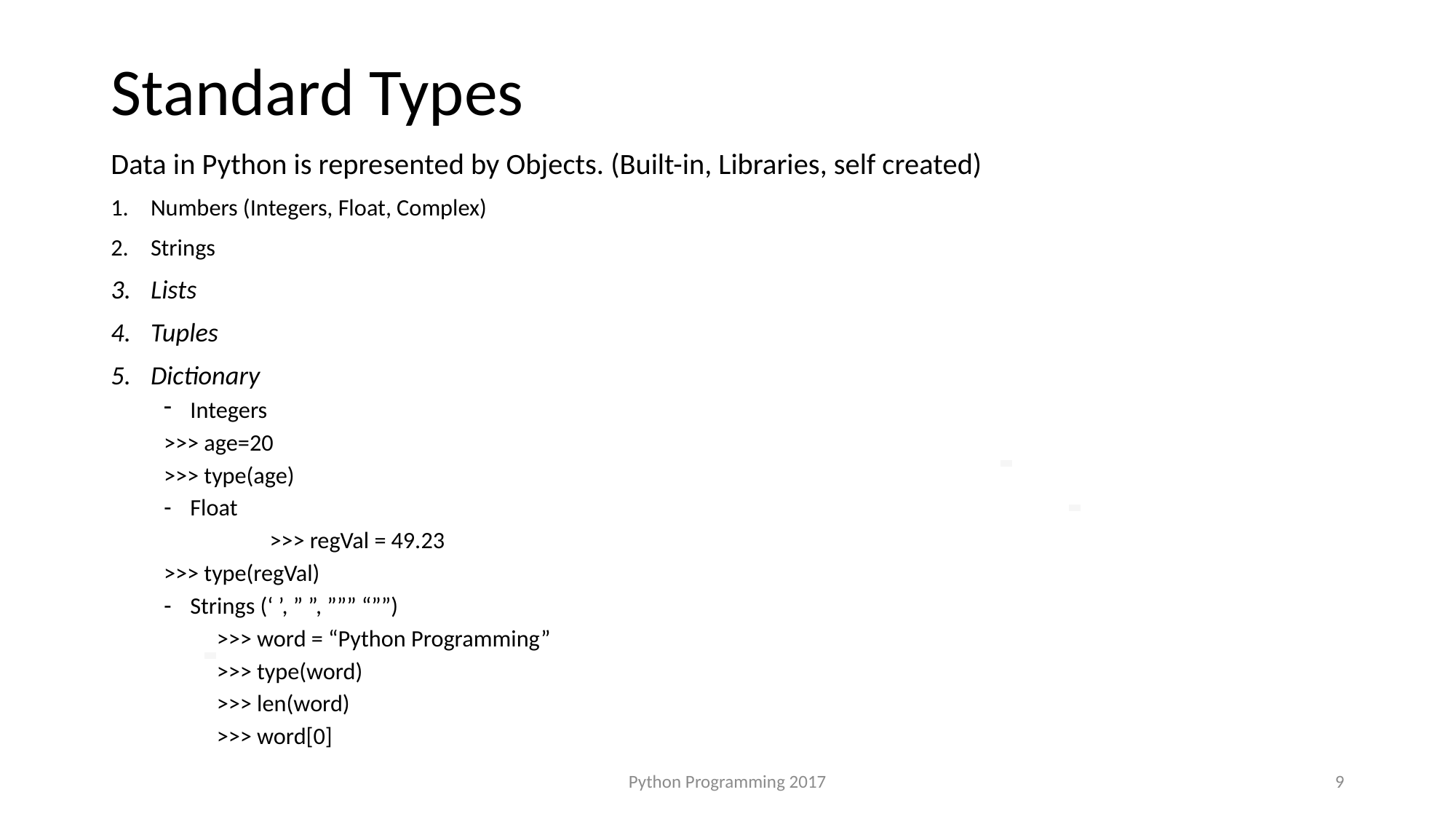

# Standard Types
Data in Python is represented by Objects. (Built-in, Libraries, self created)
Numbers (Integers, Float, Complex)
Strings
Lists
Tuples
Dictionary
Integers
	>>> age=20
	>>> type(age)
Float
   	>>> regVal = 49.23
	>>> type(regVal)
Strings (‘ ’, ” ”, ””” “””)
>>> word = “Python Programming”
>>> type(word)
>>> len(word)
>>> word[0]

Python Programming 2017
9